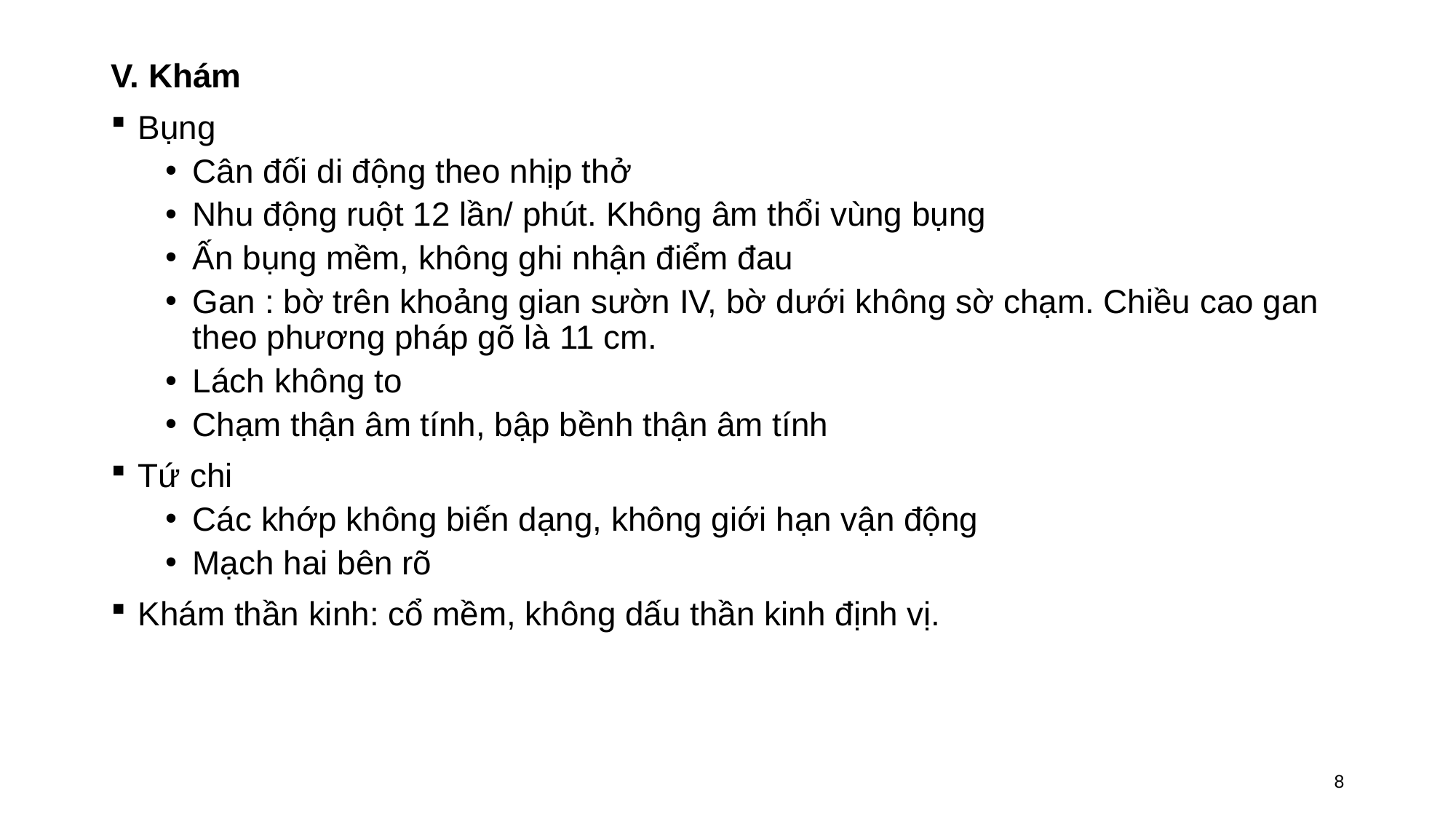

V. Khám
Bụng
Cân đối di động theo nhịp thở
Nhu động ruột 12 lần/ phút. Không âm thổi vùng bụng
Ấn bụng mềm, không ghi nhận điểm đau
Gan : bờ trên khoảng gian sườn IV, bờ dưới không sờ chạm. Chiều cao gan theo phương pháp gõ là 11 cm.
Lách không to
Chạm thận âm tính, bập bềnh thận âm tính
Tứ chi
Các khớp không biến dạng, không giới hạn vận động
Mạch hai bên rõ
Khám thần kinh: cổ mềm, không dấu thần kinh định vị.

8